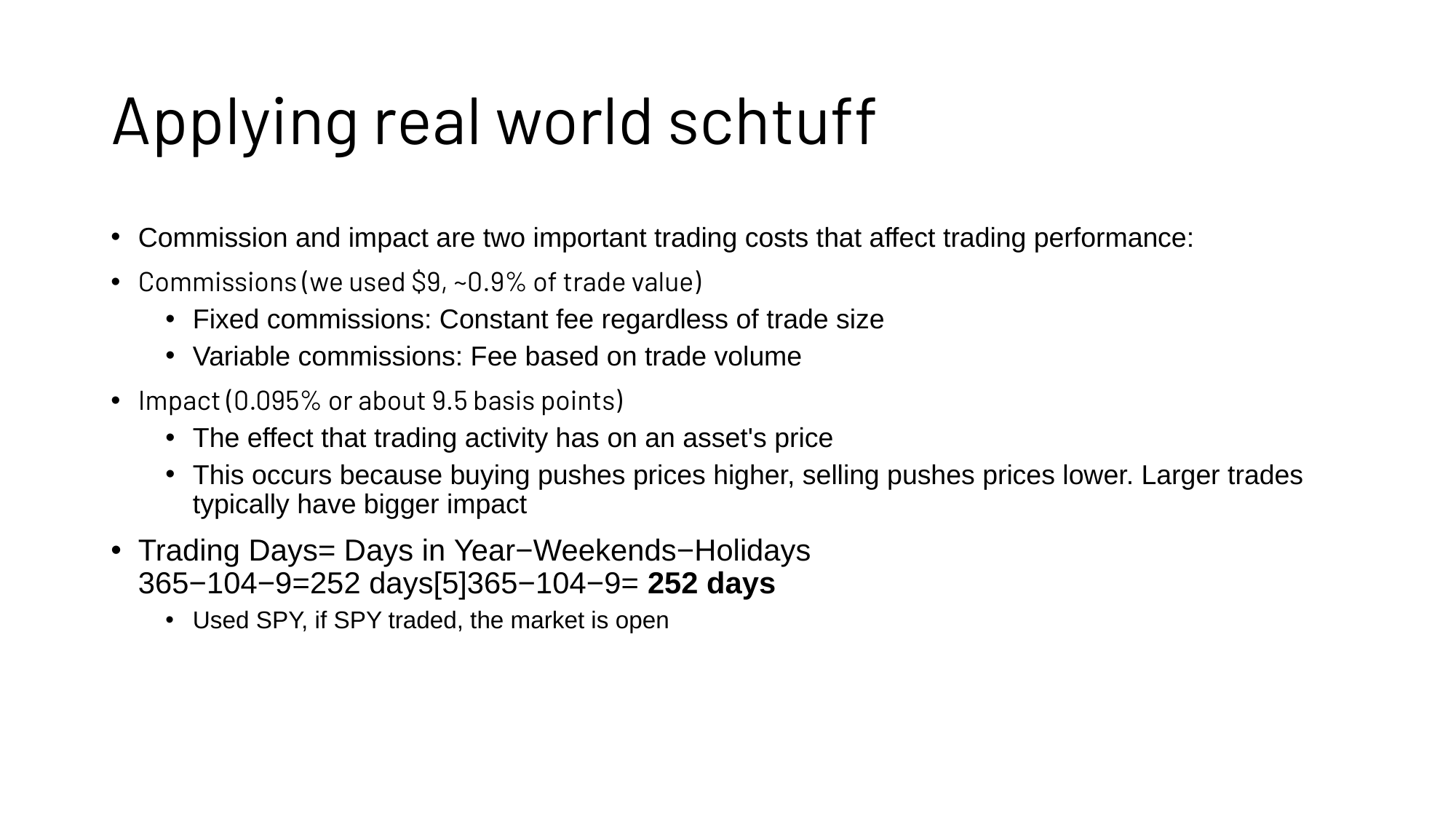

# Applying real world schtuff
Commission and impact are two important trading costs that affect trading performance:
Commissions (we used $9, ~0.9% of trade value)
Fixed commissions: Constant fee regardless of trade size
Variable commissions: Fee based on trade volume
Impact (0.095% or about 9.5 basis points)
The effect that trading activity has on an asset's price
This occurs because buying pushes prices higher, selling pushes prices lower. Larger trades typically have bigger impact
Trading Days= Days in Year−Weekends−Holidays
365−104−9=252 days[5]365−104−9= 252 days
Used SPY, if SPY traded, the market is open